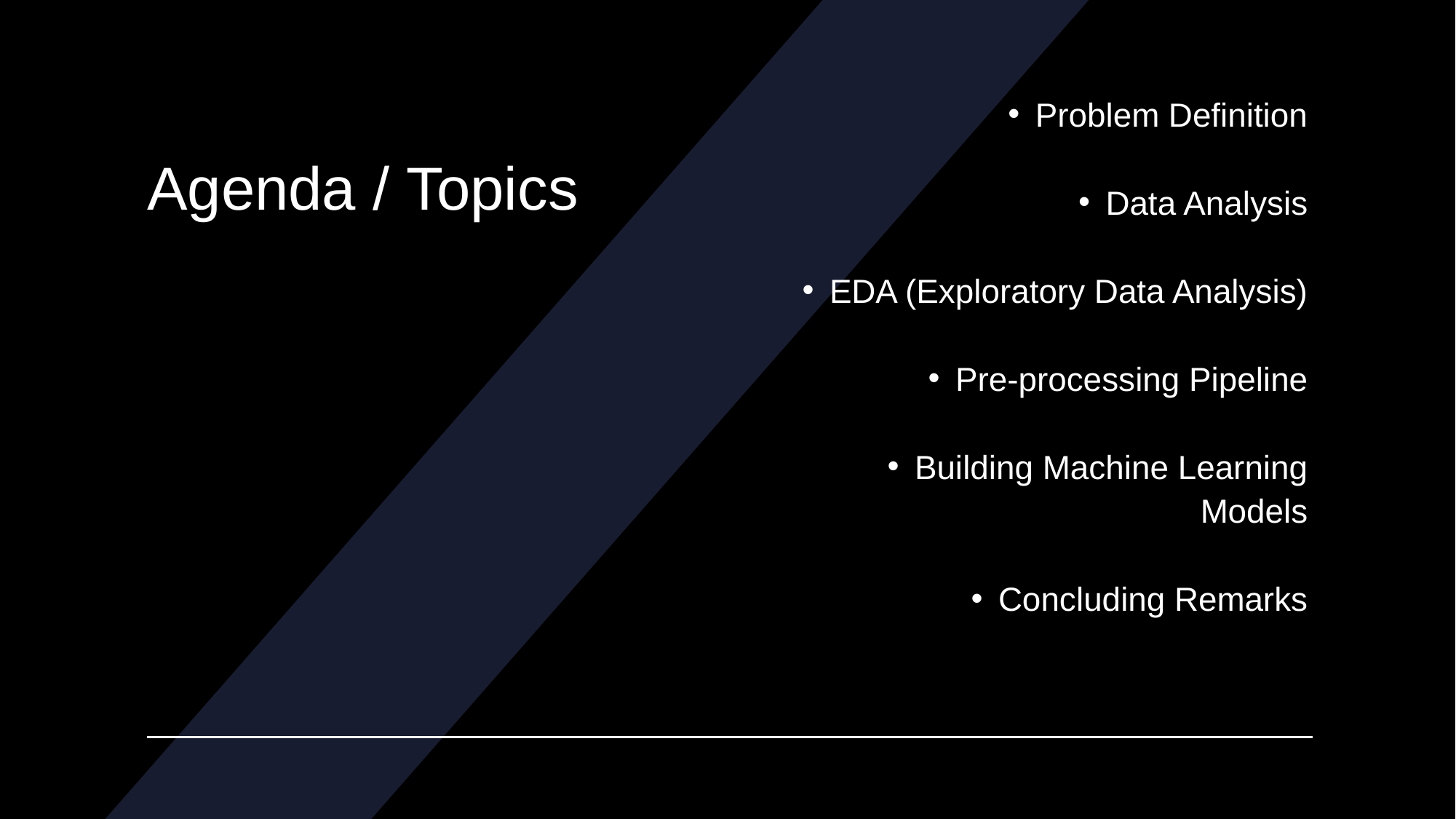

# Agenda / Topics

Problem Definition

Data Analysis

EDA (Exploratory Data Analysis)

Pre-processing Pipeline

Building Machine Learning Models

Concluding Remarks